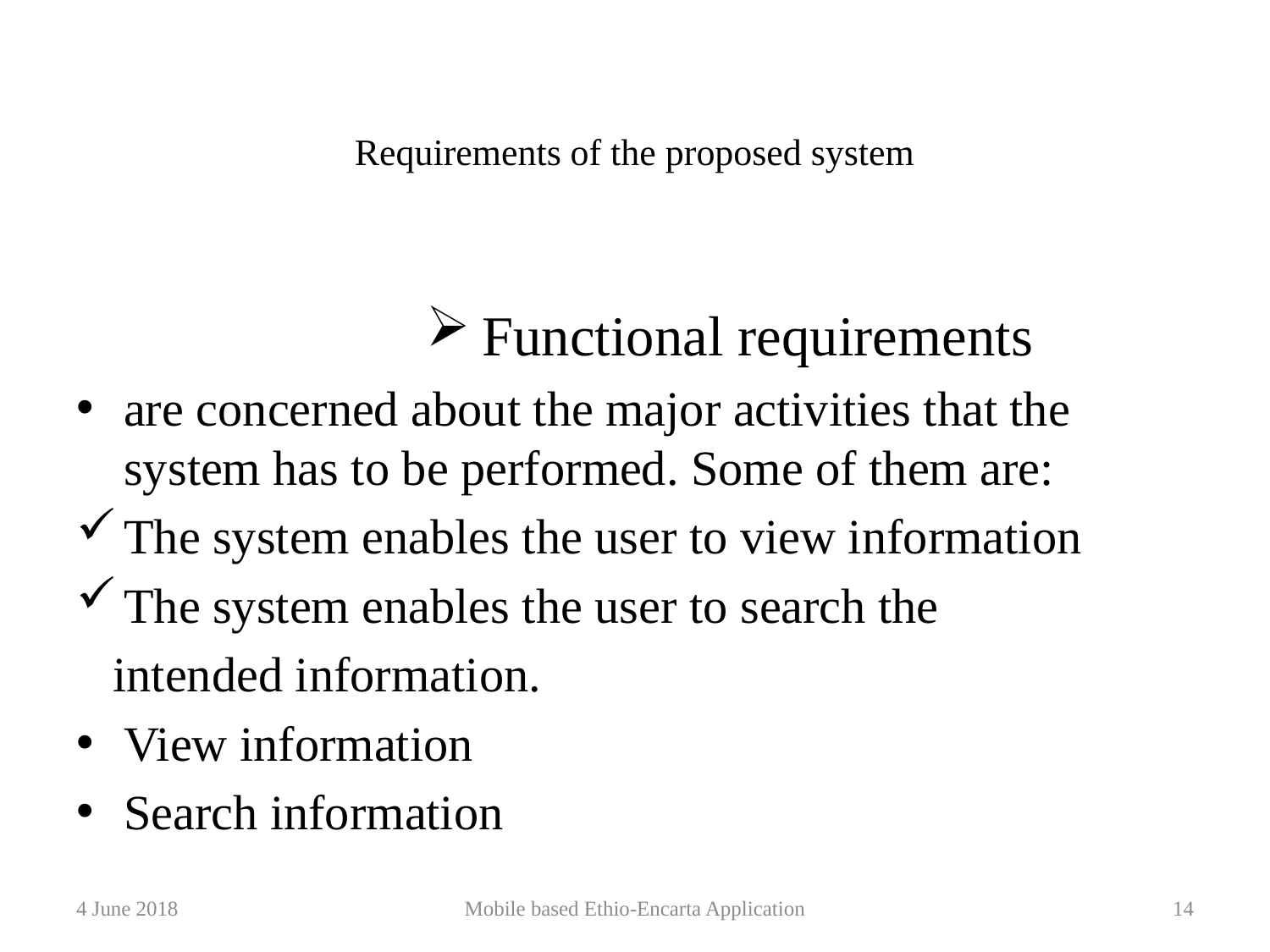

# Requirements of the proposed system

Functional requirements
are concerned about the major activities that the system has to be performed. Some of them are:
The system enables the user to view information
The system enables the user to search the
   intended information.
View information
Search information

4 June 2018
Mobile based Ethio-Encarta Application
14